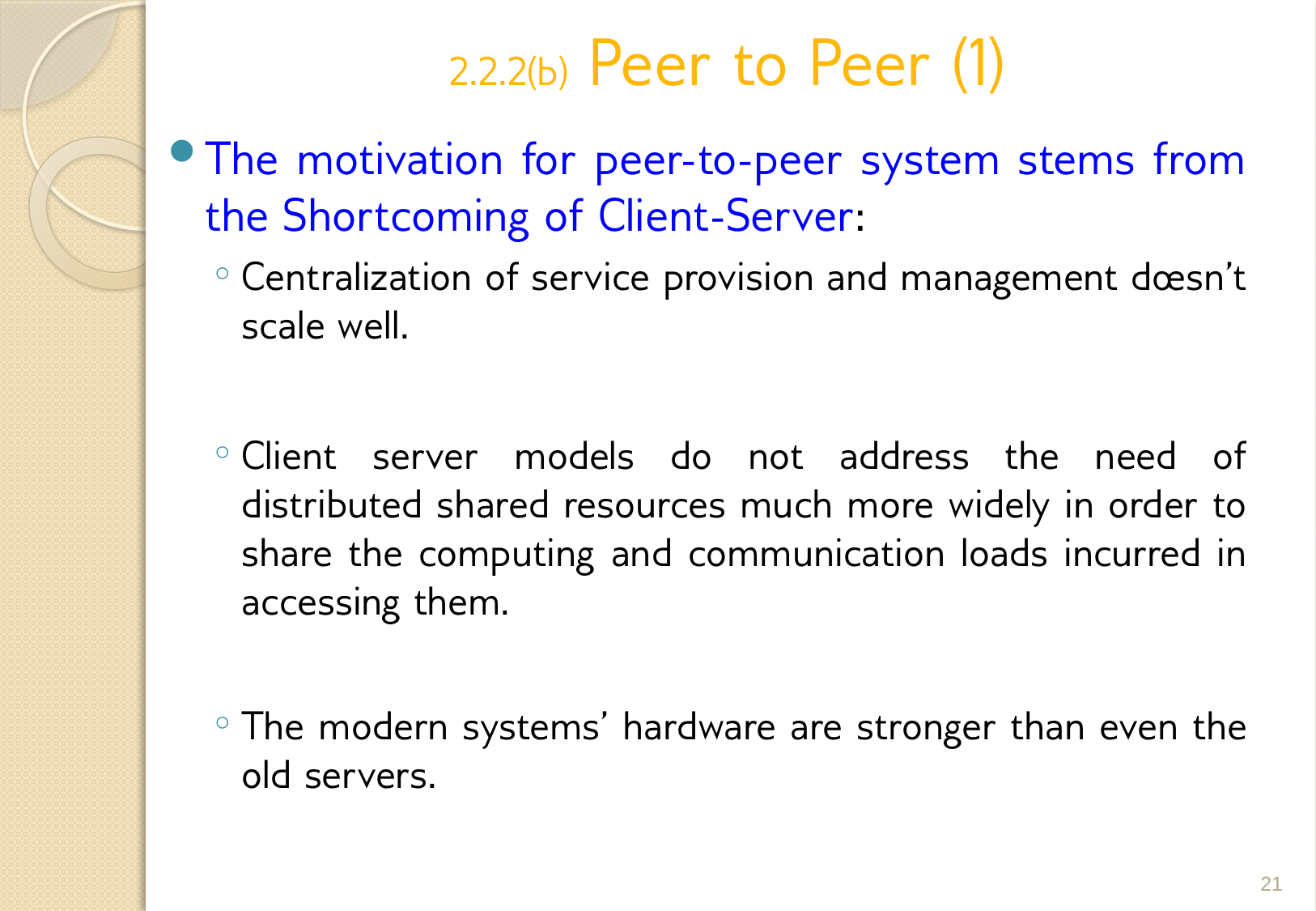

# 2.2.2(b) Peer to Peer (1)
The motivation for peer-to-peer system stems from the Shortcoming of Client-Server:
Centralization of service provision and management doesn’t scale well.

Client server models do not address the need of distributed shared resources much more widely in order to share the computing and communication loads incurred in accessing them.

The modern systems’ hardware are stronger than even the old servers.

21